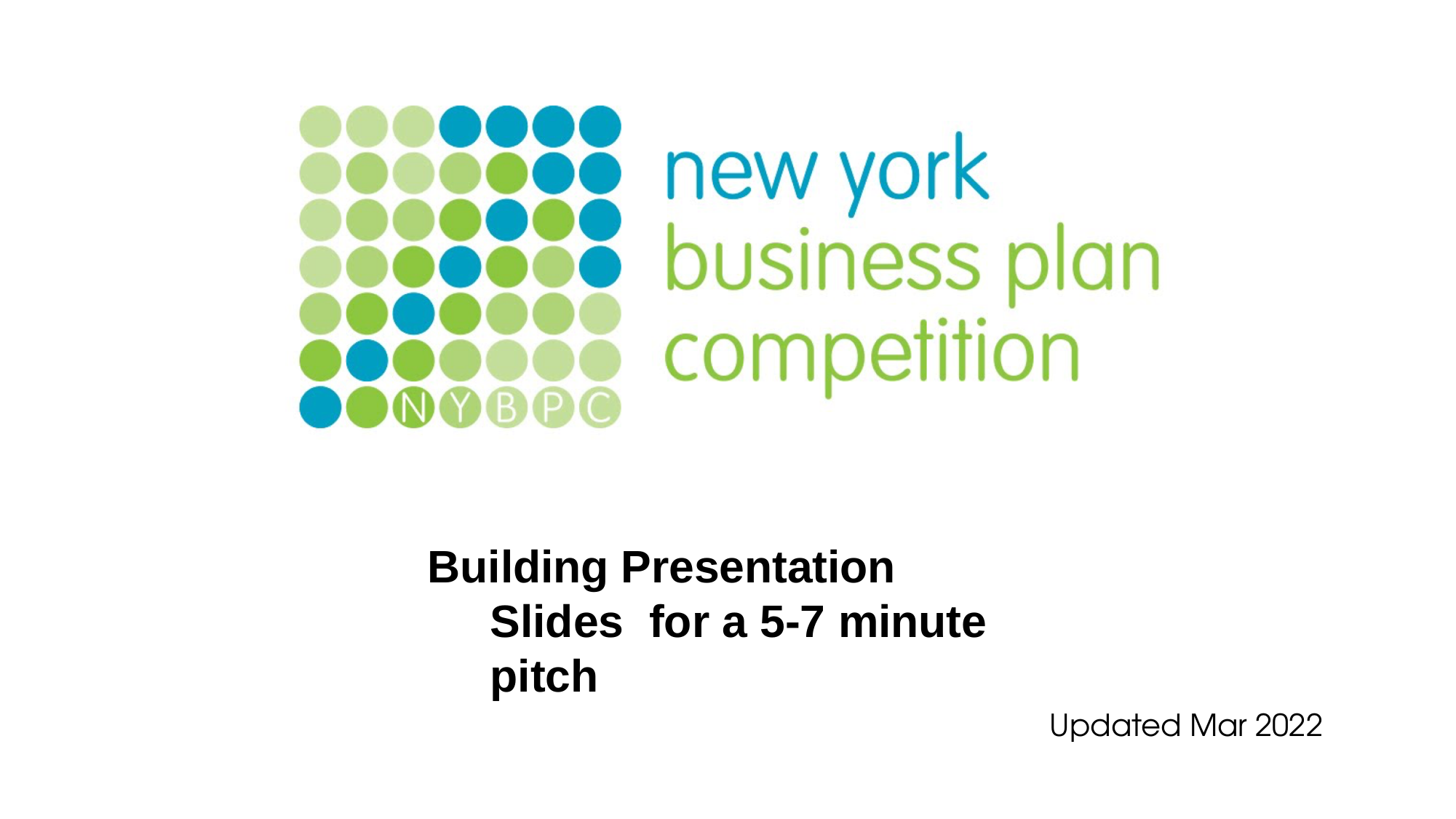

Building Presentation Slides  for a 5-7 minute pitch
Updated Mar 2022